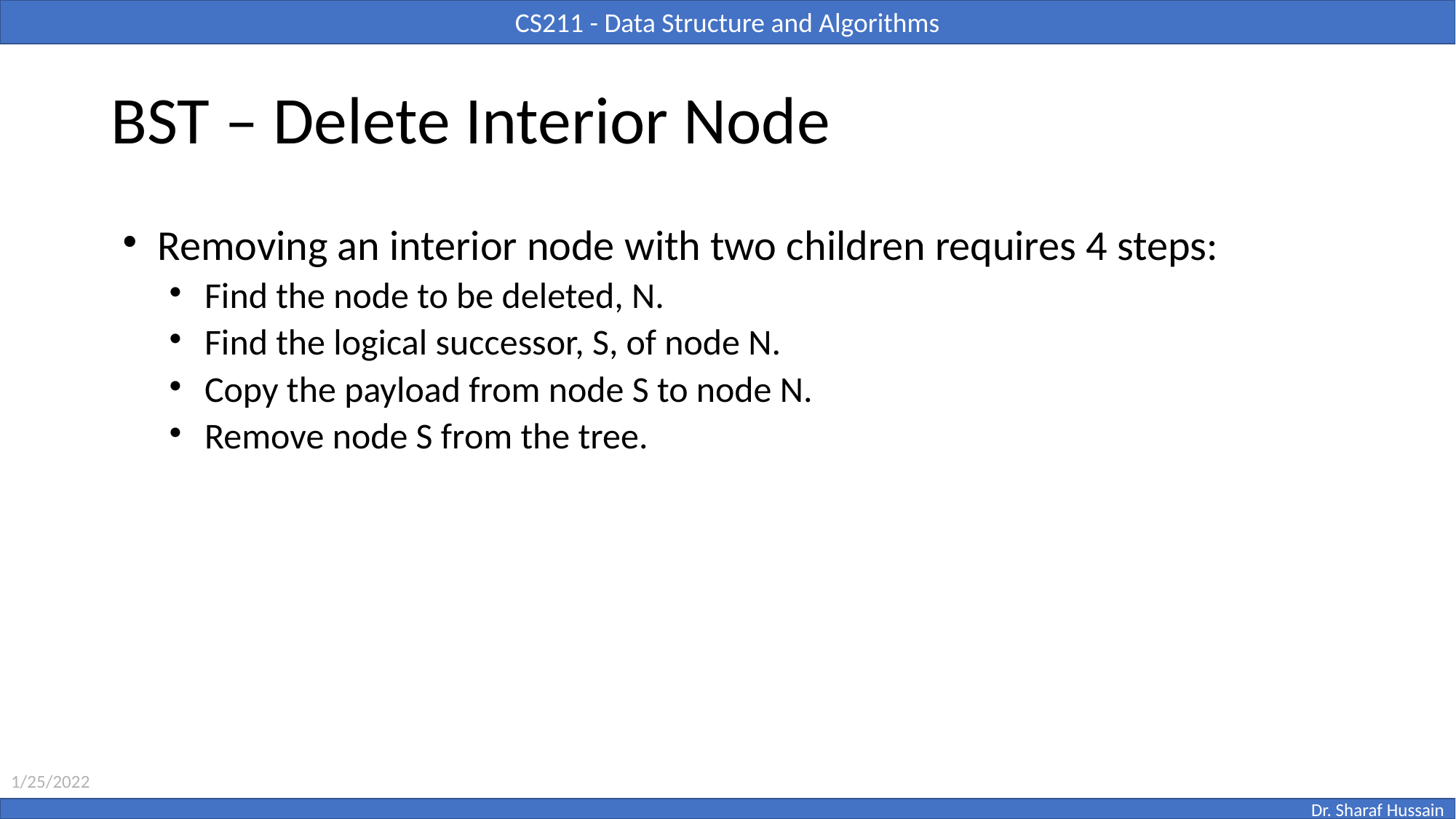

# BST – Delete Interior Node
Removing an interior node with two children requires 4 steps:
Find the node to be deleted, N.
Find the logical successor, S, of node N.
Copy the payload from node S to node N.
Remove node S from the tree.
1/25/2022